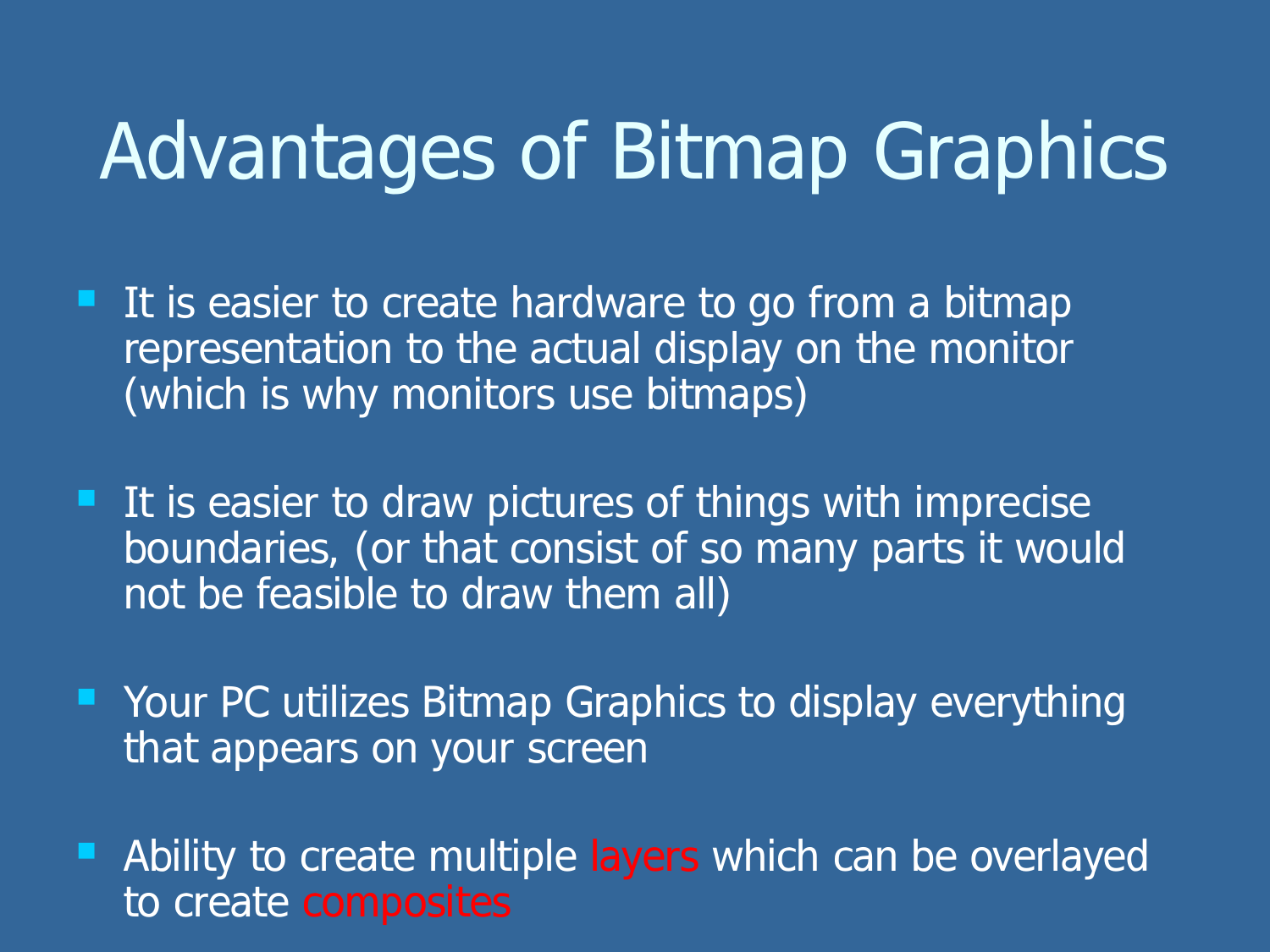

# Advantages of Bitmap Graphics
It is easier to create hardware to go from a bitmap representation to the actual display on the monitor (which is why monitors use bitmaps)

It is easier to draw pictures of things with imprecise boundaries, (or that consist of so many parts it would not be feasible to draw them all)

Your PC utilizes Bitmap Graphics to display everything that appears on your screen

Ability to create multiple layers which can be overlayed to create composites